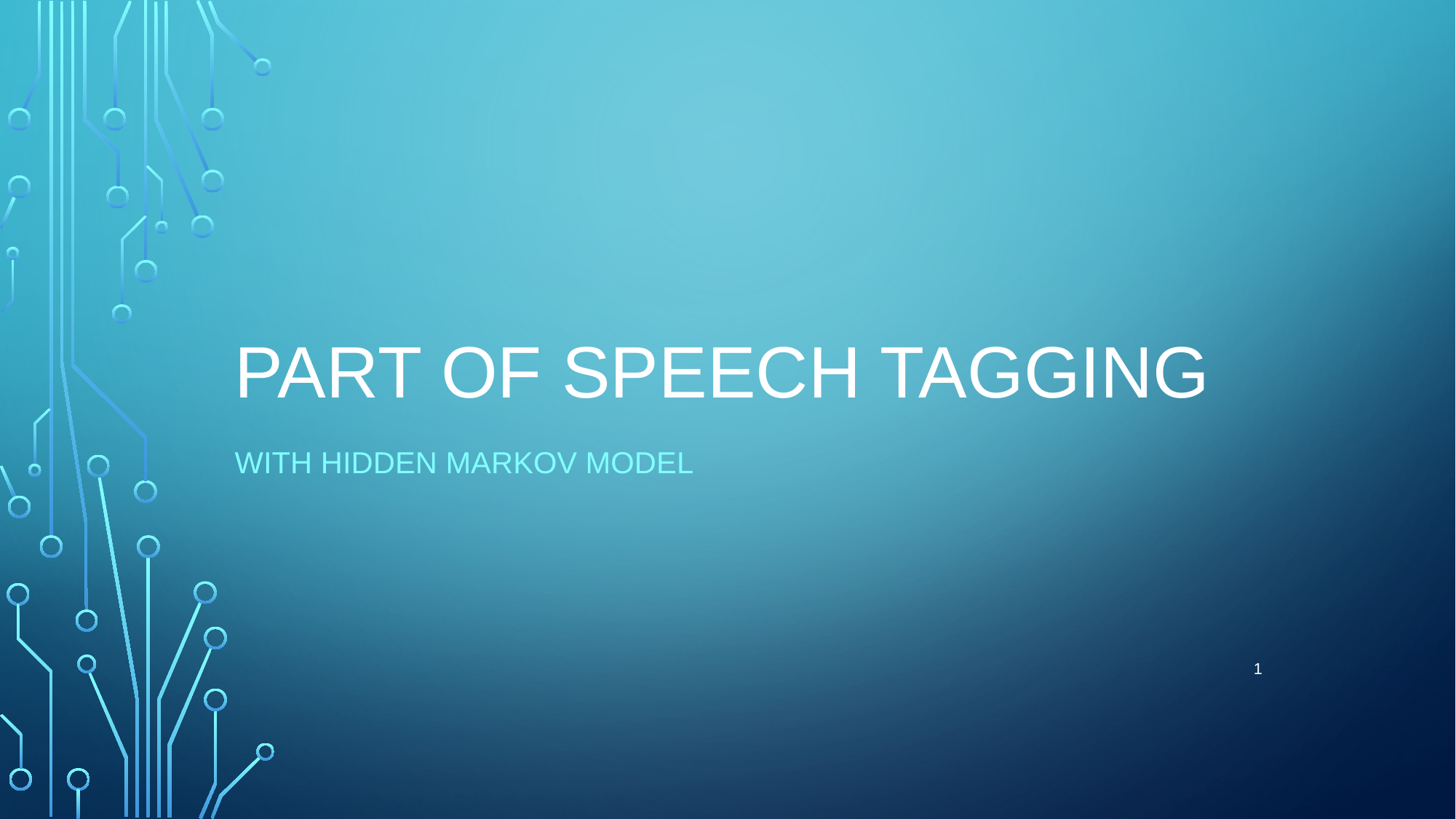

# Part of speech tagging
With hidden markov model
1